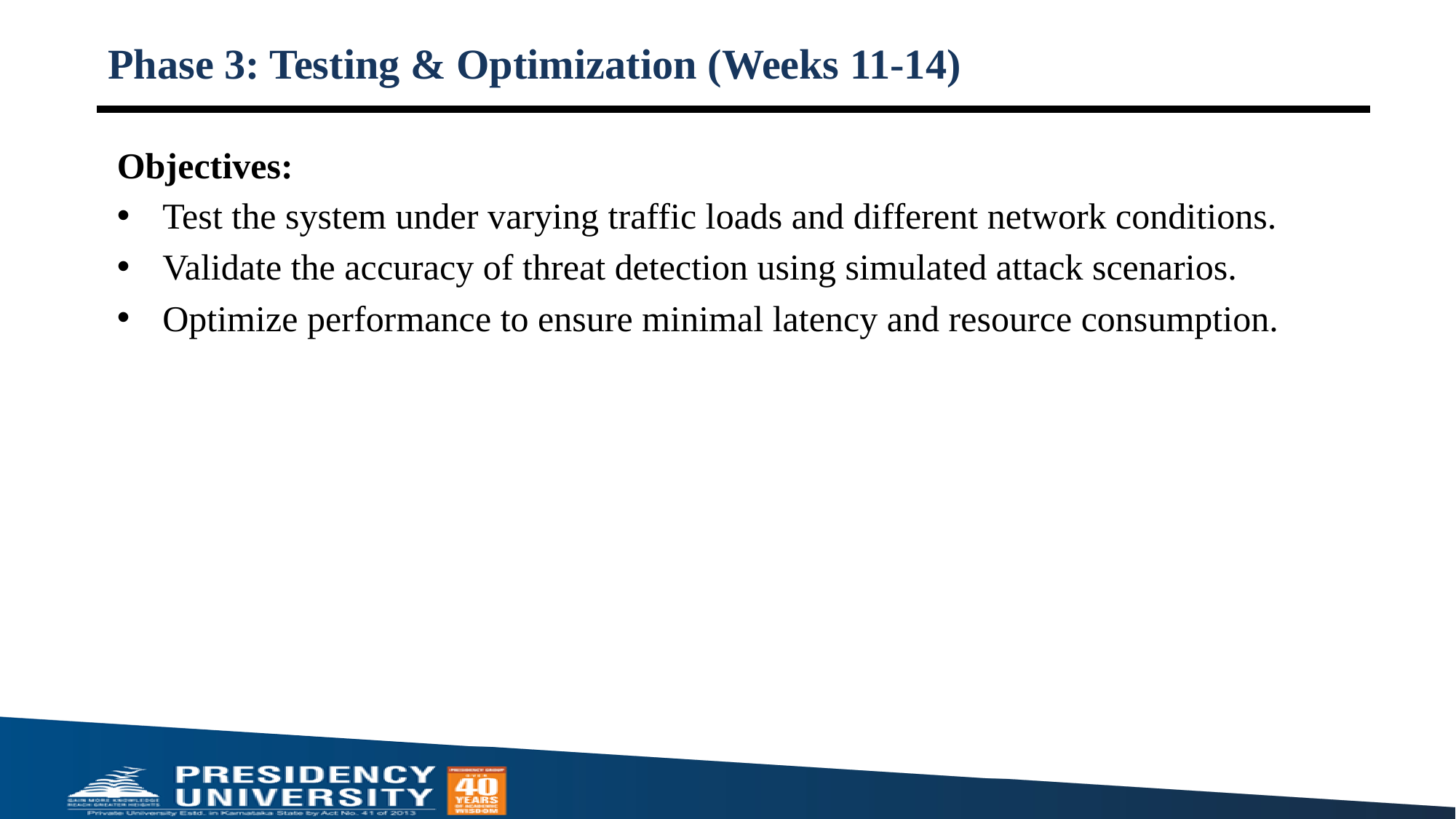

# Phase 3: Testing & Optimization (Weeks 11-14)
Objectives:
Test the system under varying traffic loads and different network conditions.
Validate the accuracy of threat detection using simulated attack scenarios.
Optimize performance to ensure minimal latency and resource consumption.